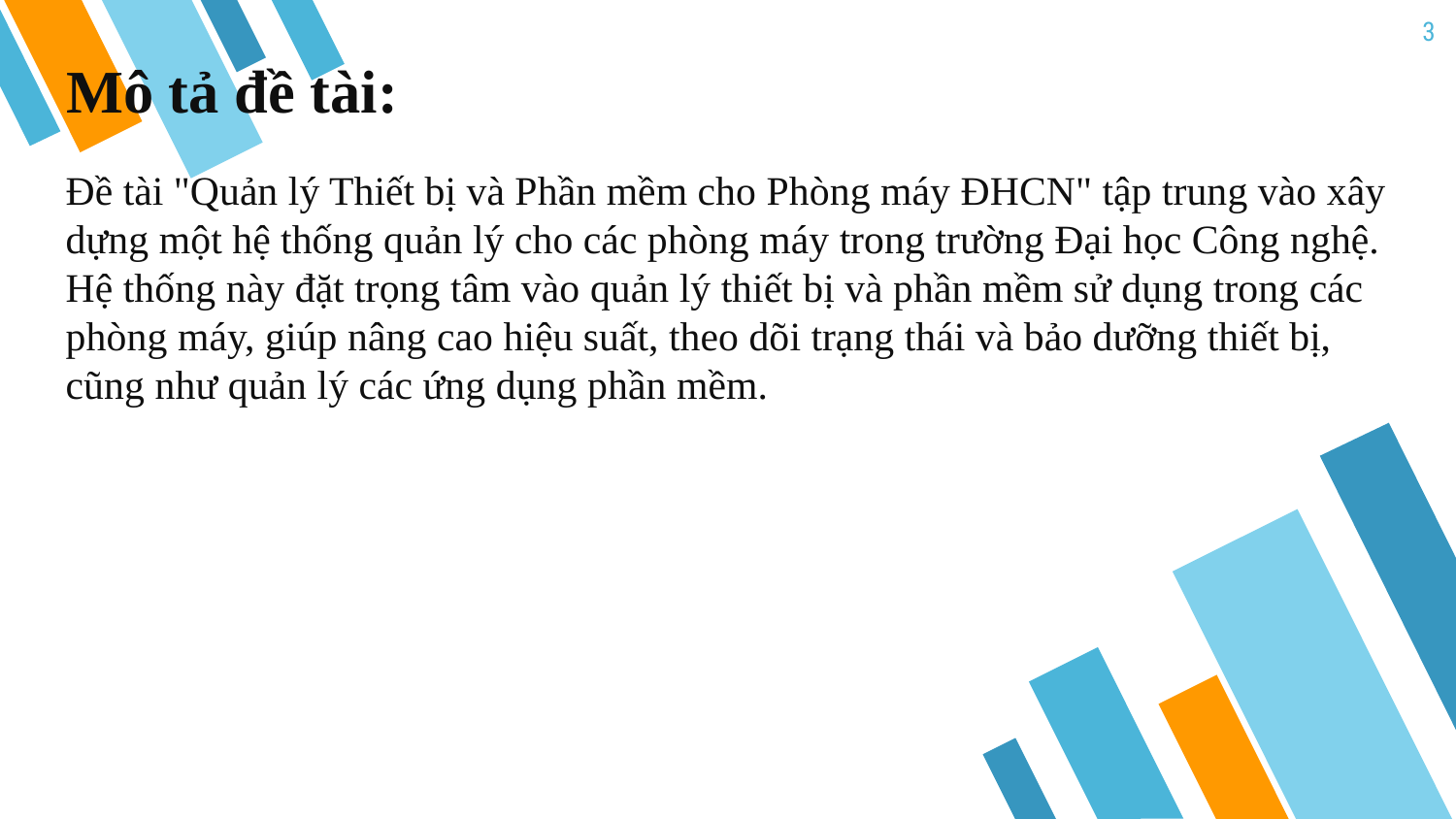

3
# Mô tả đề tài:
Đề tài "Quản lý Thiết bị và Phần mềm cho Phòng máy ĐHCN" tập trung vào xây dựng một hệ thống quản lý cho các phòng máy trong trường Đại học Công nghệ. Hệ thống này đặt trọng tâm vào quản lý thiết bị và phần mềm sử dụng trong các phòng máy, giúp nâng cao hiệu suất, theo dõi trạng thái và bảo dưỡng thiết bị, cũng như quản lý các ứng dụng phần mềm.